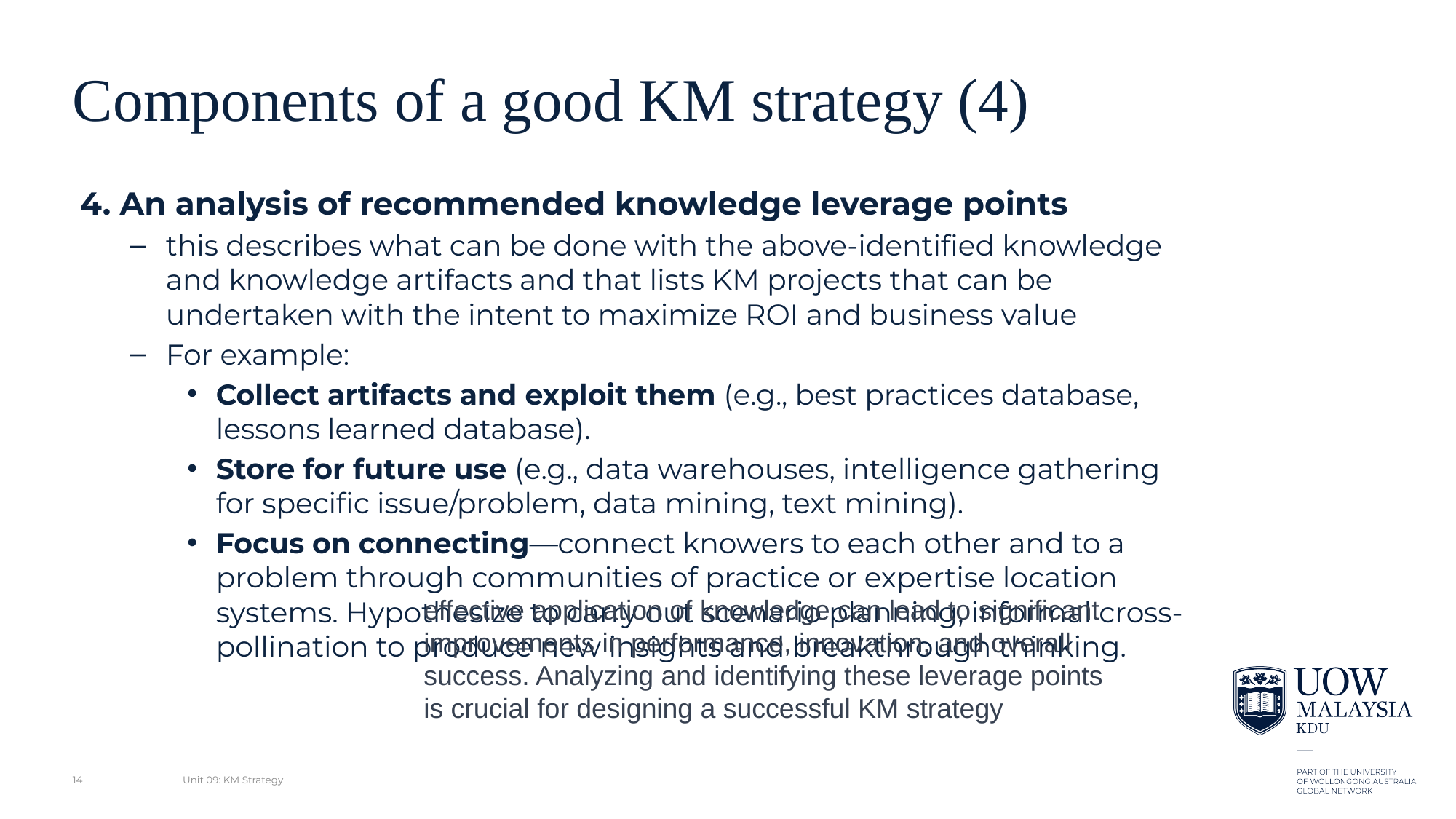

# Components of a good KM strategy (4)
4. An analysis of recommended knowledge leverage points
this describes what can be done with the above-identiﬁed knowledge and knowledge artifacts and that lists KM projects that can be undertaken with the intent to maximize ROI and business value
For example:
Collect artifacts and exploit them (e.g., best practices database, lessons learned database).
Store for future use (e.g., data warehouses, intelligence gathering for speciﬁc issue/problem, data mining, text mining).
Focus on connecting—connect knowers to each other and to a problem through communities of practice or expertise location systems. Hypothesize to carry out scenario planning, informal cross-pollination to produce new insights and breakthrough thinking.

effective application of knowledge can lead to significant improvements in performance, innovation, and overall success. Analyzing and identifying these leverage points is crucial for designing a successful KM strategy
14
Unit 09: KM Strategy